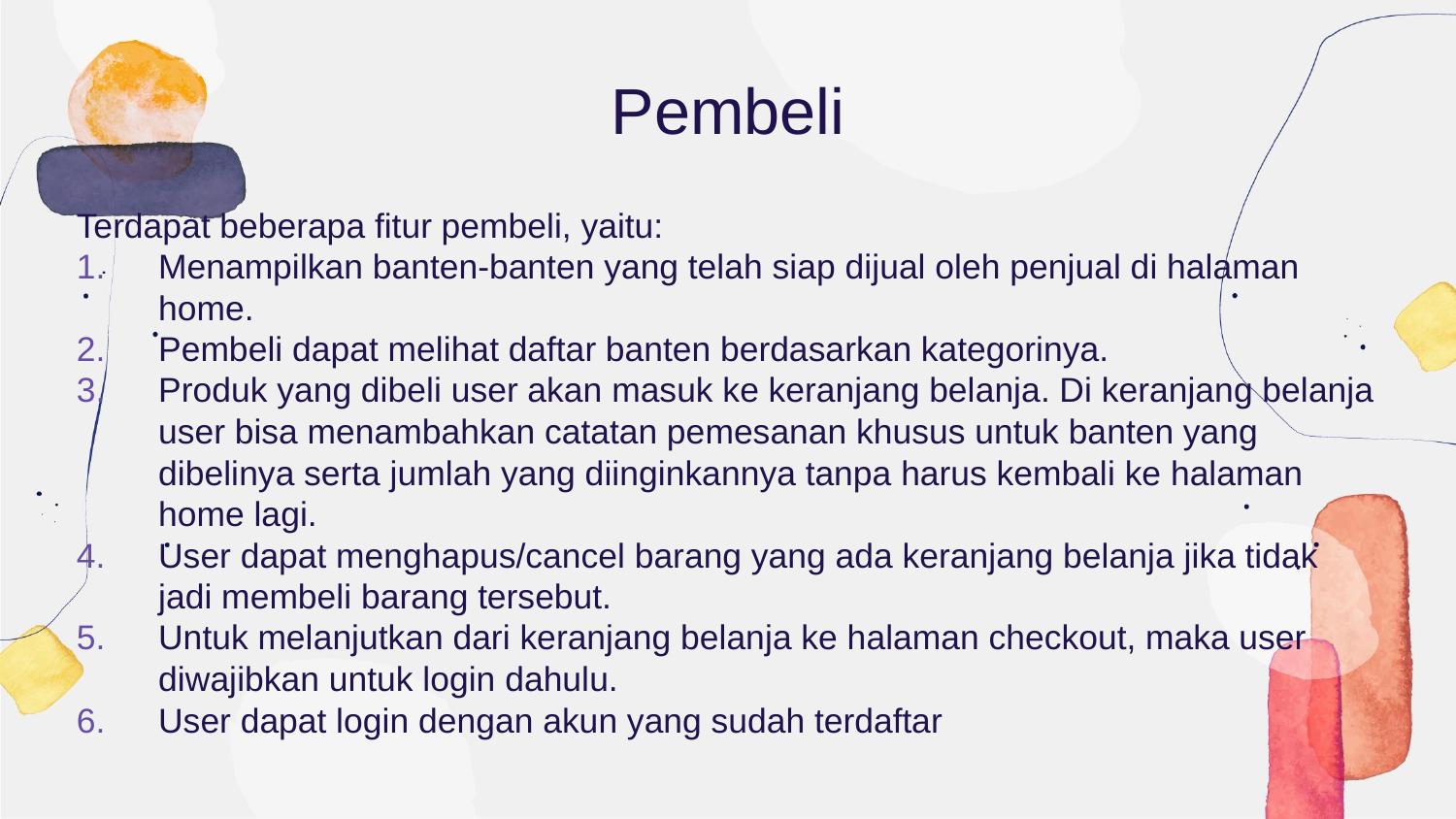

# Pembeli
Terdapat beberapa fitur pembeli, yaitu:
Menampilkan banten-banten yang telah siap dijual oleh penjual di halaman home.
Pembeli dapat melihat daftar banten berdasarkan kategorinya.
Produk yang dibeli user akan masuk ke keranjang belanja. Di keranjang belanja user bisa menambahkan catatan pemesanan khusus untuk banten yang dibelinya serta jumlah yang diinginkannya tanpa harus kembali ke halaman home lagi.
User dapat menghapus/cancel barang yang ada keranjang belanja jika tidak jadi membeli barang tersebut.
Untuk melanjutkan dari keranjang belanja ke halaman checkout, maka user diwajibkan untuk login dahulu.
User dapat login dengan akun yang sudah terdaftar